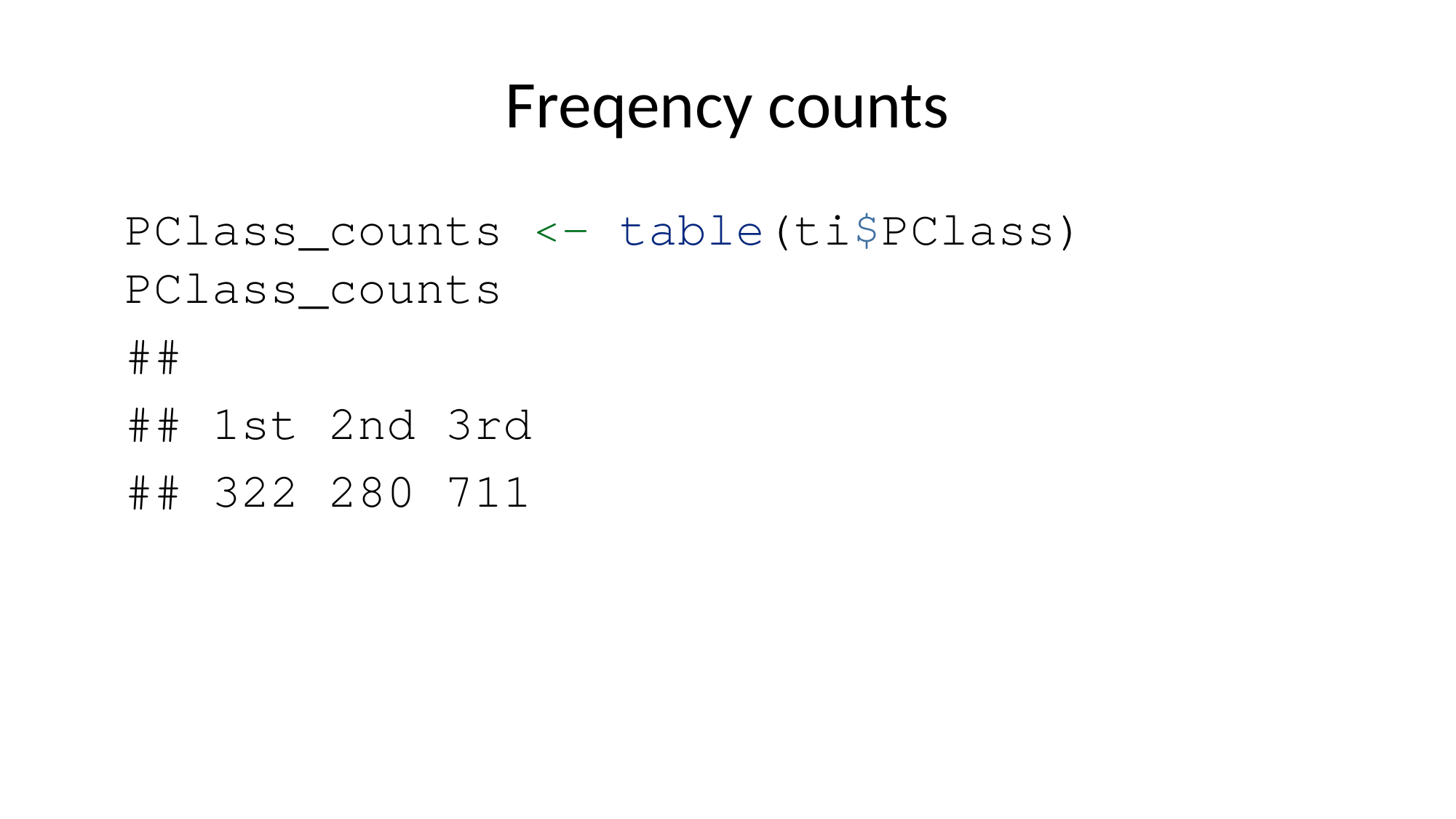

# Freqency counts
PClass_counts <- table(ti$PClass)
PClass_counts
##
## 1st 2nd 3rd
## 322 280 711